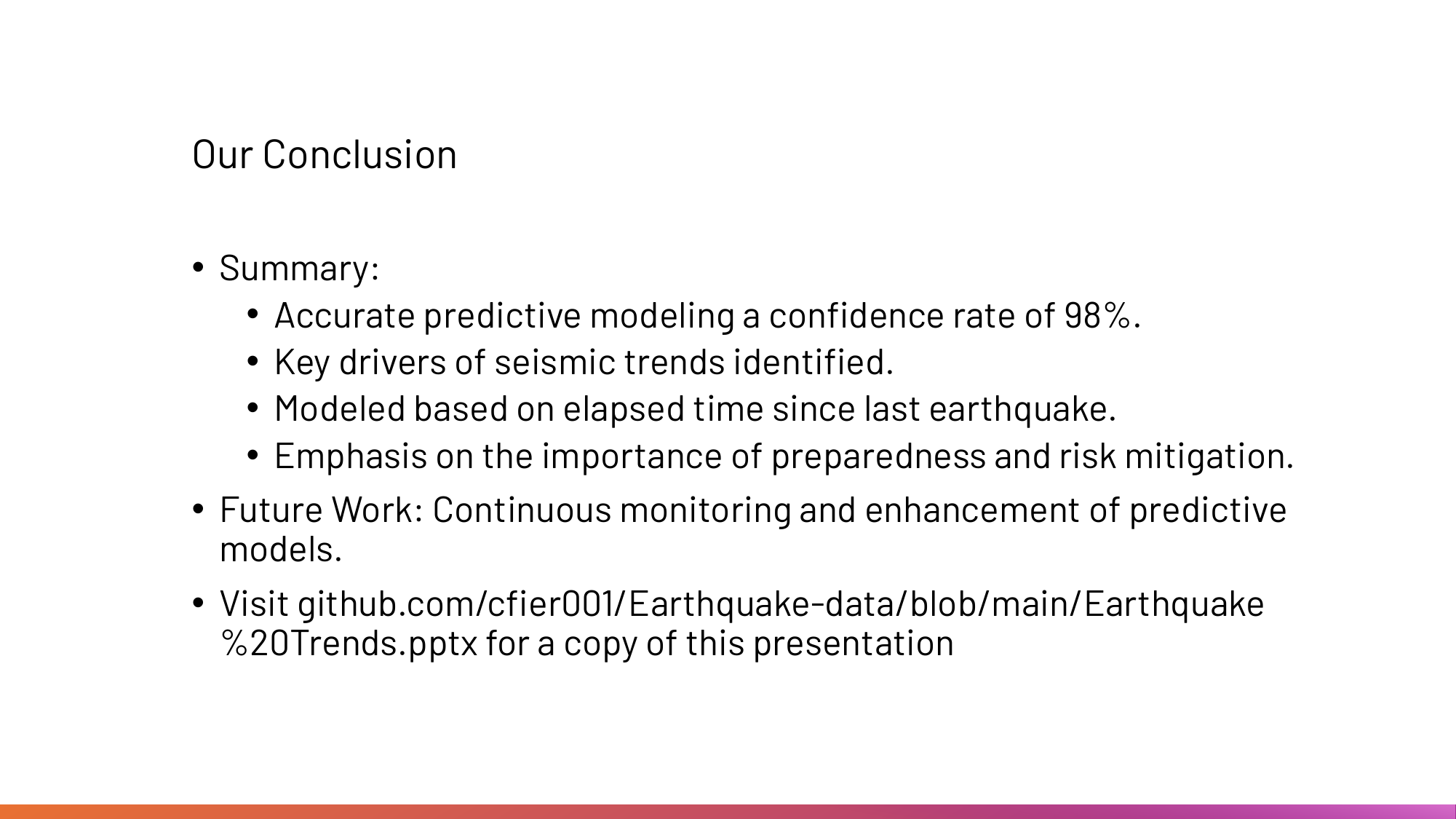

# Our Conclusion
Summary:
Accurate predictive modeling a confidence rate of 98%.
Key drivers of seismic trends identified.
Modeled based on elapsed time since last earthquake.
Emphasis on the importance of preparedness and risk mitigation.
Future Work: Continuous monitoring and enhancement of predictive models.
Visit github.com/cfier001/Earthquake-data/blob/main/Earthquake%20Trends.pptx for a copy of this presentation